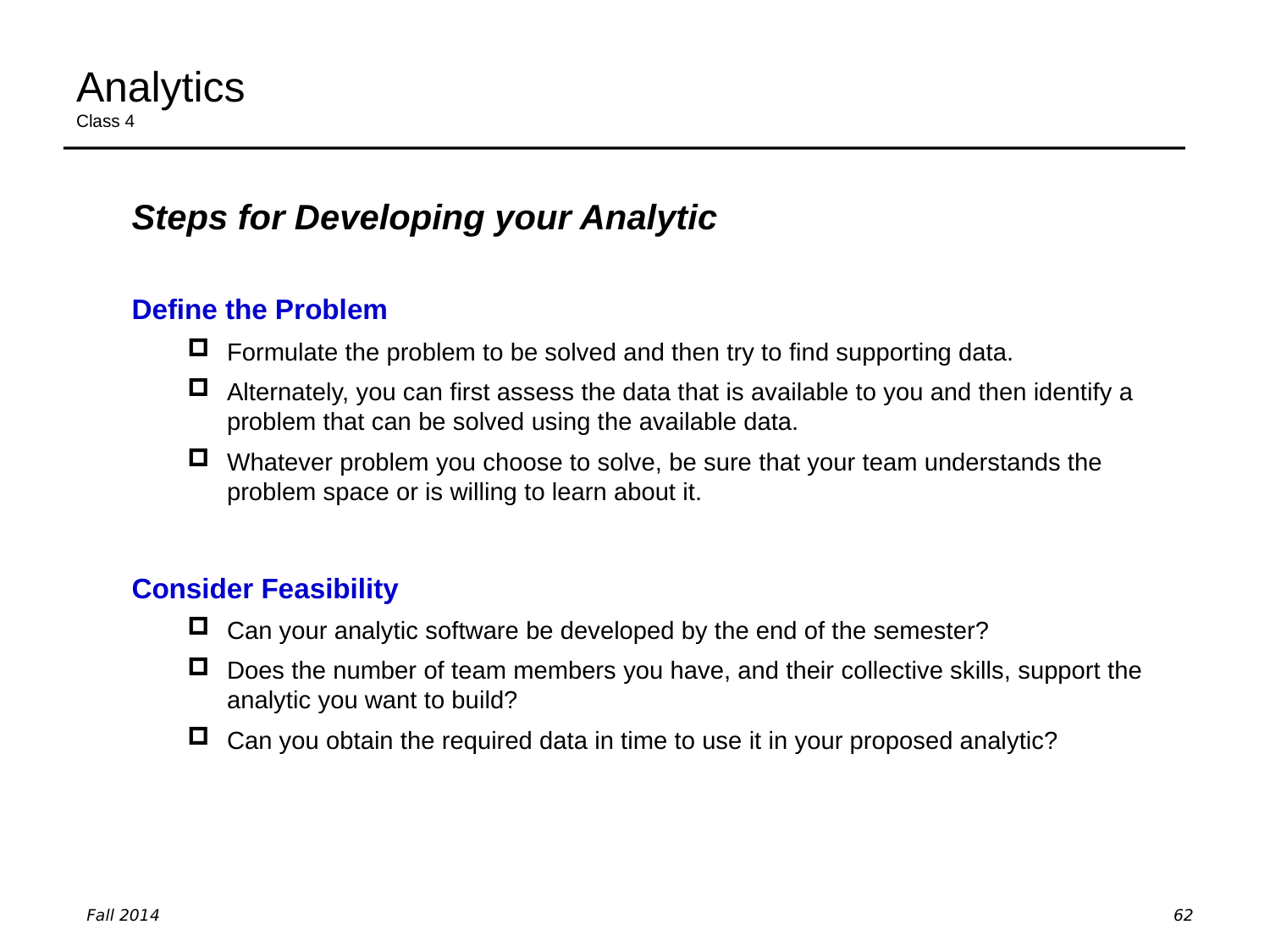

# Analytics Class 4

Steps for Developing your Analytic

Define the Problem
Formulate the problem to be solved and then try to find supporting data.
Alternately, you can first assess the data that is available to you and then identify a problem that can be solved using the available data.
Whatever problem you choose to solve, be sure that your team understands the problem space or is willing to learn about it.

Consider Feasibility
Can your analytic software be developed by the end of the semester?
Does the number of team members you have, and their collective skills, support the analytic you want to build?
Can you obtain the required data in time to use it in your proposed analytic?

62